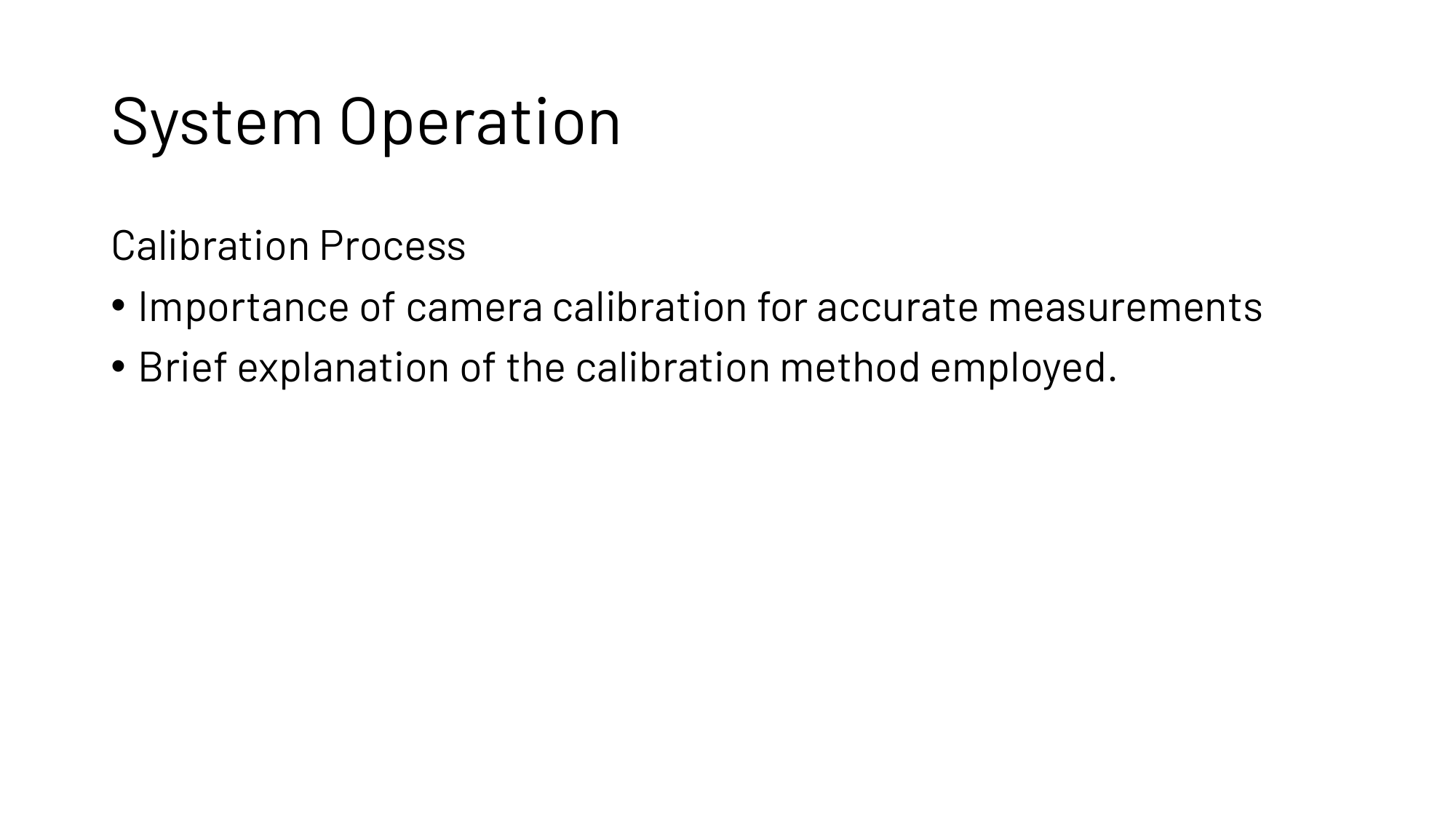

# System Operation
Calibration Process
Importance of camera calibration for accurate measurements
Brief explanation of the calibration method employed.